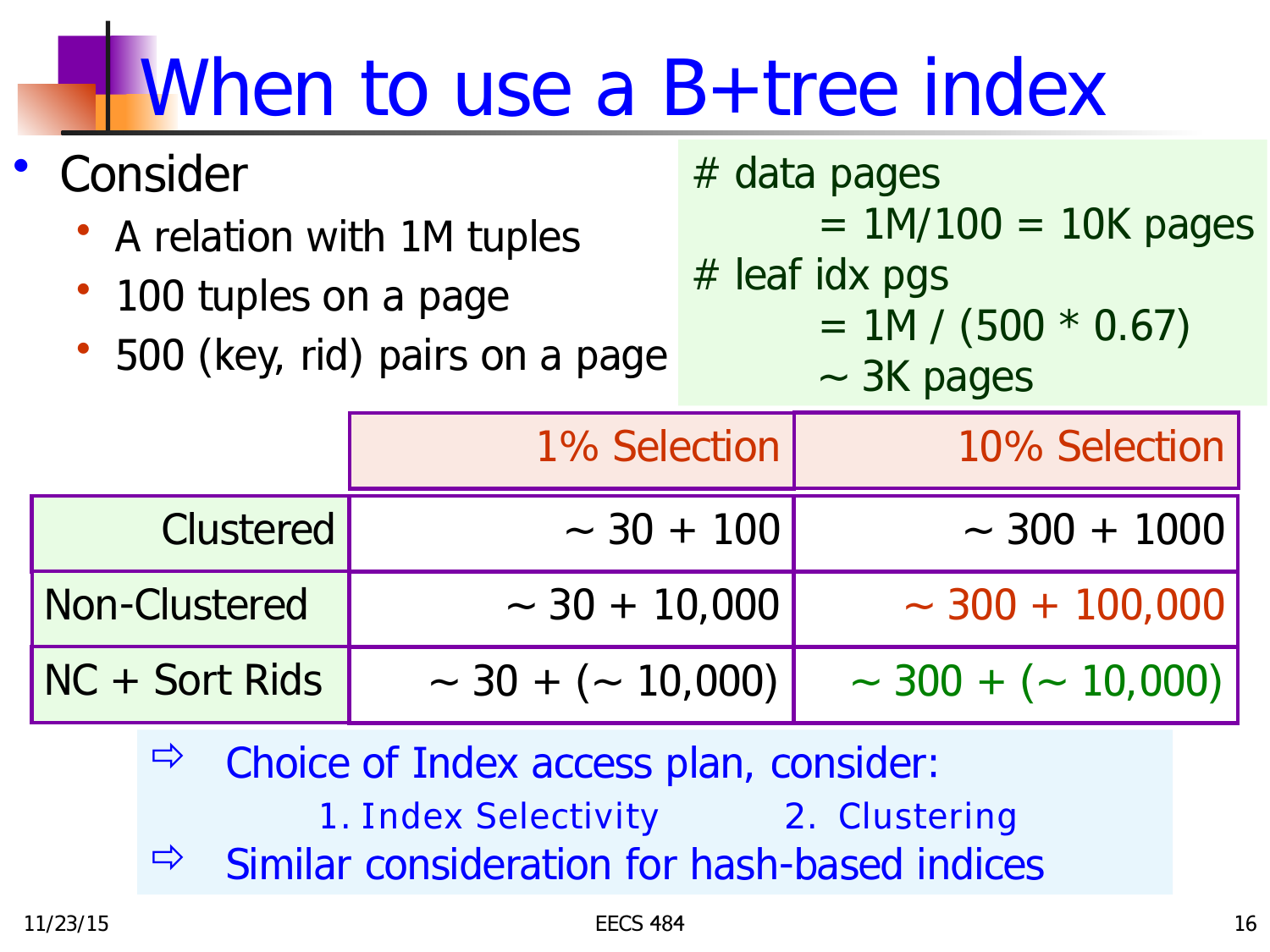

# When to use a B+tree index
Consider
A relation with 1M tuples
100 tuples on a page
500 (key, rid) pairs on a page
# data pages
	= 1M/100 = 10K pages
# leaf idx pgs
	= 1M / (500 * 0.67)
	~ 3K pages
10% Selection
1% Selection
Clustered

 ~ 30 + 100

 ~ 300 + 1000

~ 300 + 100,000
Non-Clustered
~ 30 + 10,000

NC + Sort Rids
~ 30 + (~ 10,000)
~ 300 + (~ 10,000)
 Choice of Index access plan, consider:
	    1. Index Selectivity	2.  Clustering
 Similar consideration for hash-based indices
11/23/15
EECS 484
16